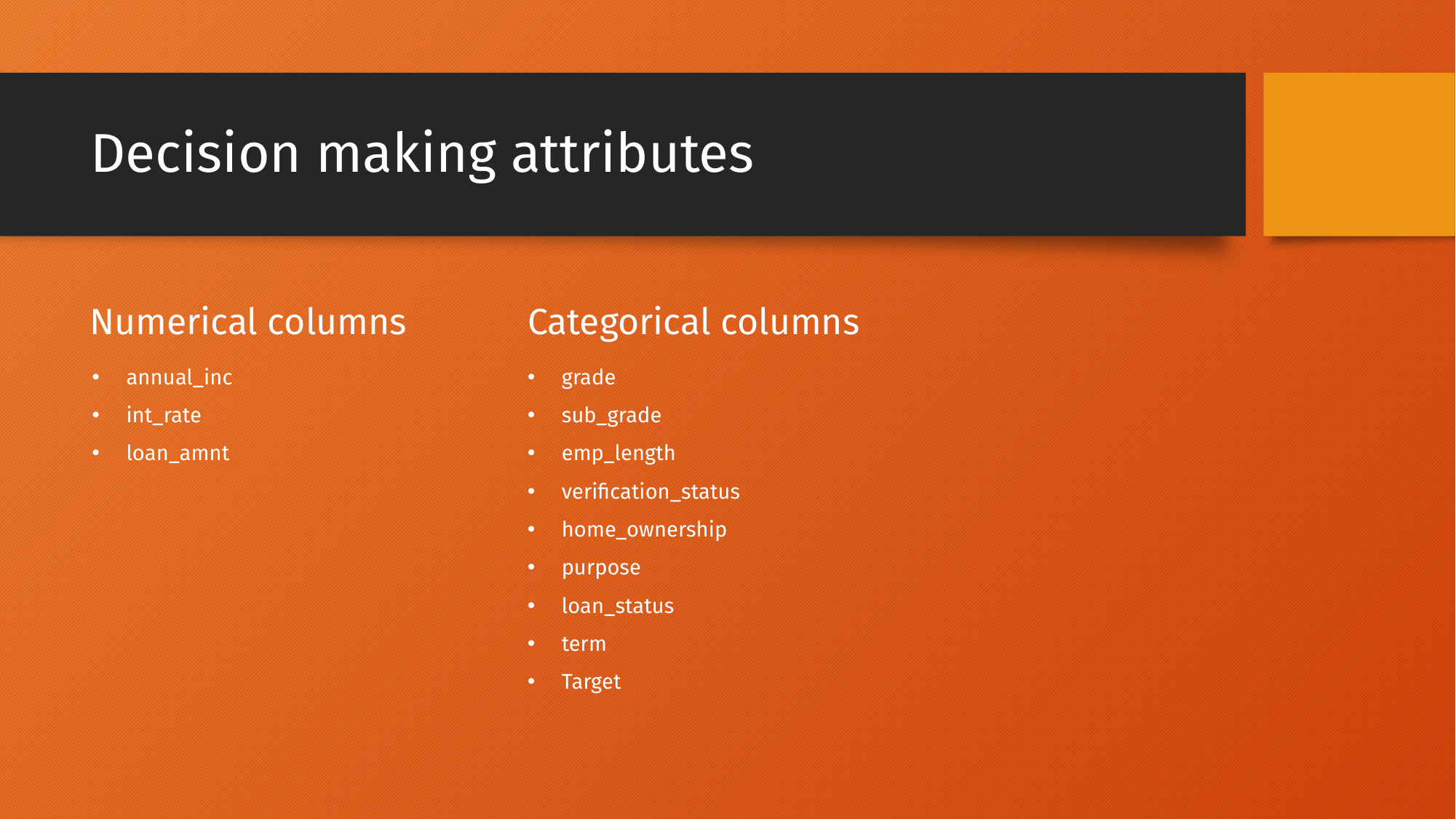

# Decision making attributes
Numerical columns
Categorical columns
annual_inc
int_rate
loan_amnt
grade
sub_grade
emp_length
verification_status
home_ownership
purpose
loan_status
term
Target